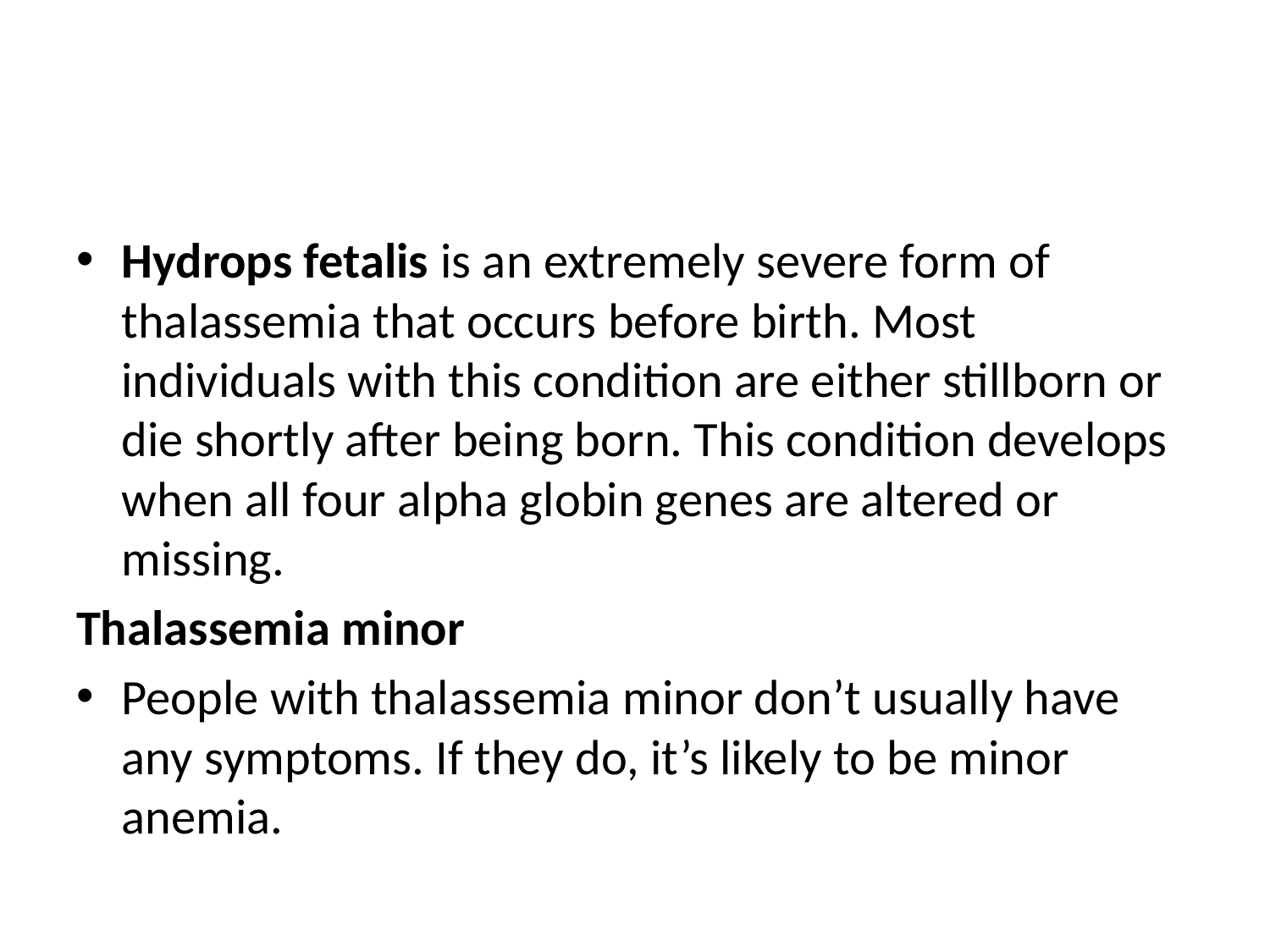

#
Hydrops fetalis is an extremely severe form of thalassemia that occurs before birth. Most individuals with this condition are either stillborn or die shortly after being born. This condition develops when all four alpha globin genes are altered or missing.
Thalassemia minor
People with thalassemia minor don’t usually have any symptoms. If they do, it’s likely to be minor anemia.